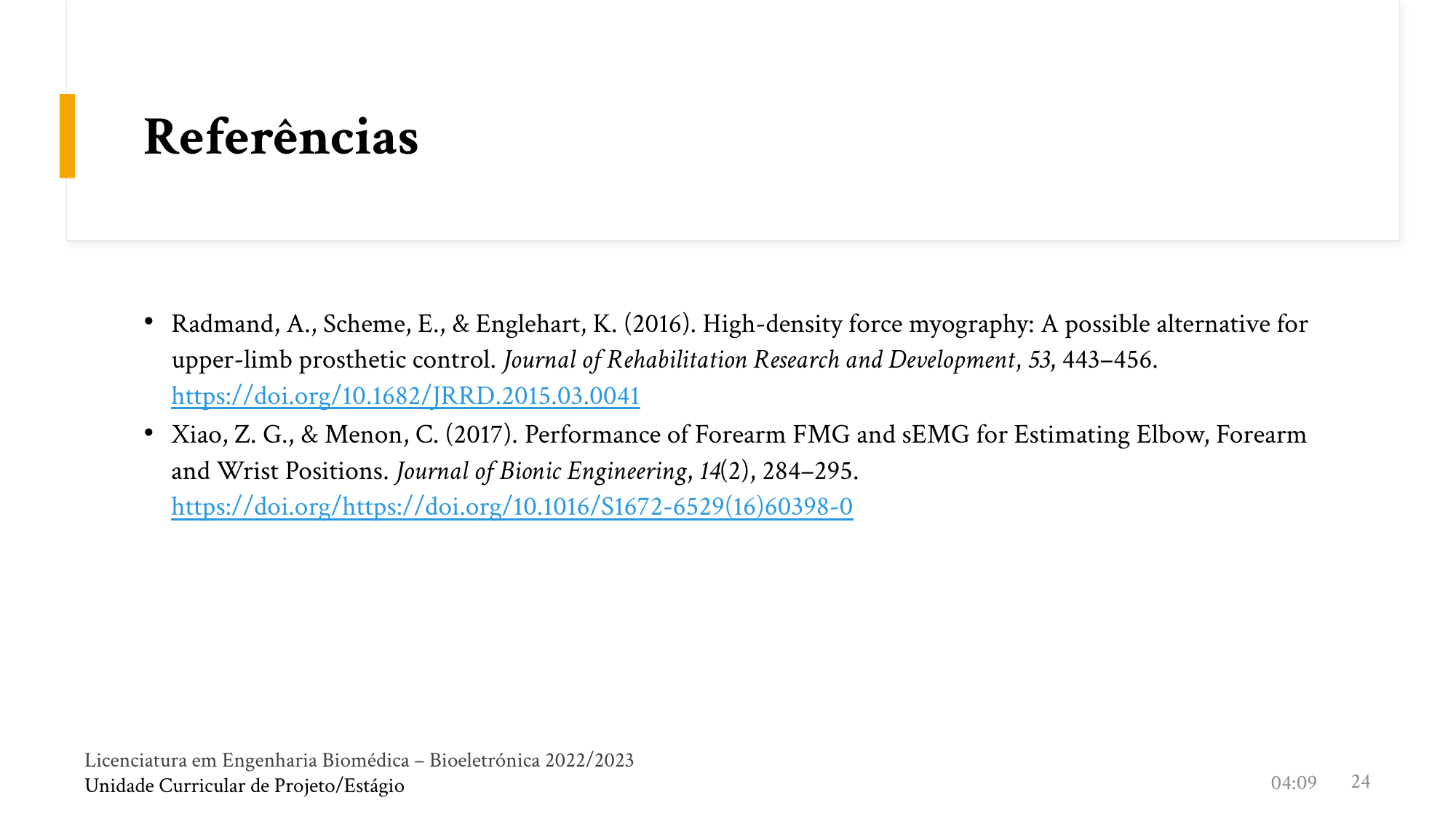

# Referências
Radmand, A., Scheme, E., & Englehart, K. (2016). High-density force myography: A possible alternative for upper-limb prosthetic control. Journal of Rehabilitation Research and Development, 53, 443–456. https://doi.org/10.1682/JRRD.2015.03.0041
Xiao, Z. G., & Menon, C. (2017). Performance of Forearm FMG and sEMG for Estimating Elbow, Forearm and Wrist Positions. Journal of Bionic Engineering, 14(2), 284–295. https://doi.org/https://doi.org/10.1016/S1672-6529(16)60398-0

Licenciatura em Engenharia Biomédica – Bioeletrónica 2022/2023
Unidade Curricular de Projeto/Estágio
24
04:09